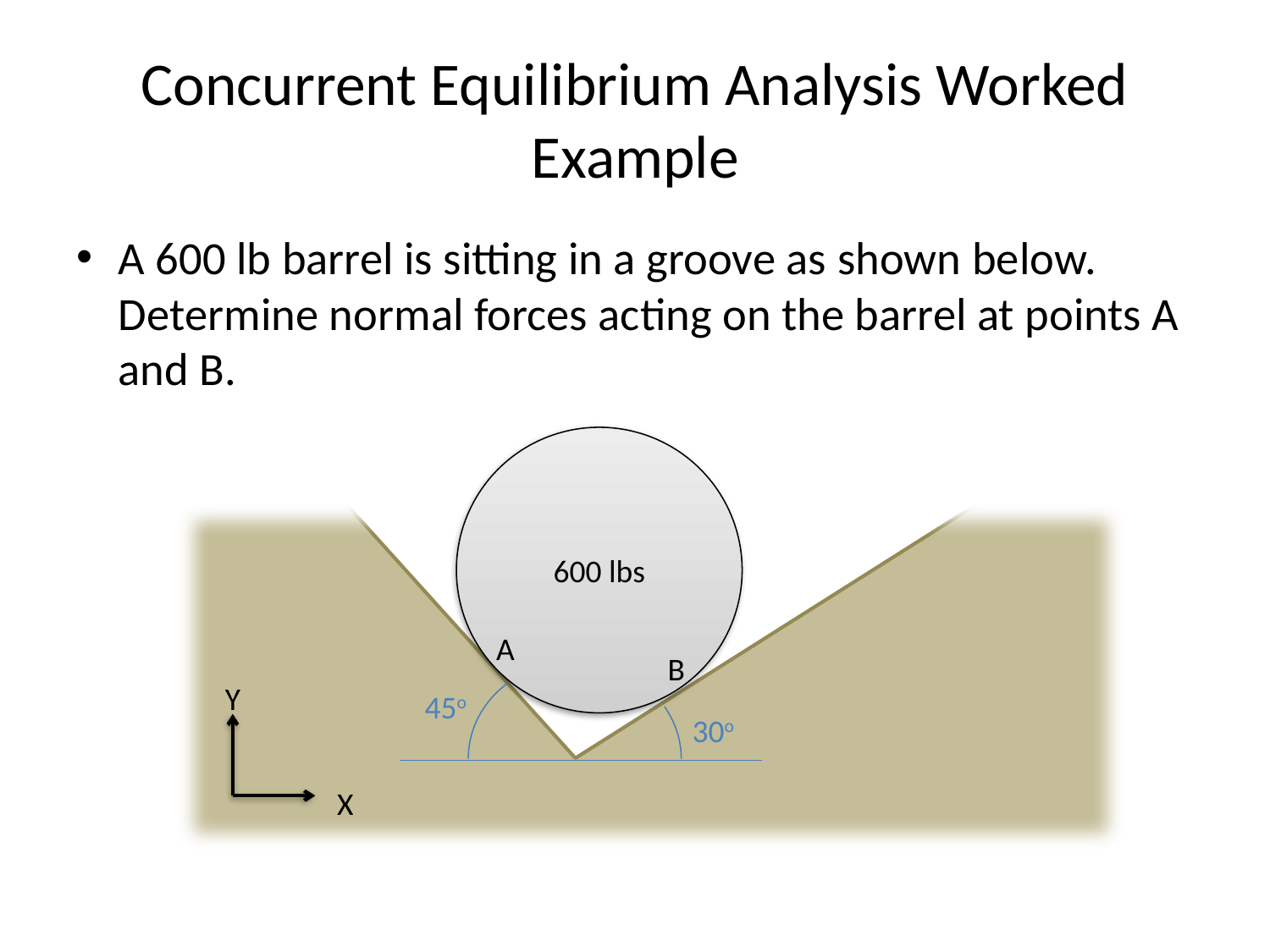

# Concurrent Equilibrium Analysis Worked Example
A 600 lb barrel is sitting in a groove as shown below. Determine normal forces acting on the barrel at points A and B.

600 lbs

A
B

Y
45o
30o
X
12